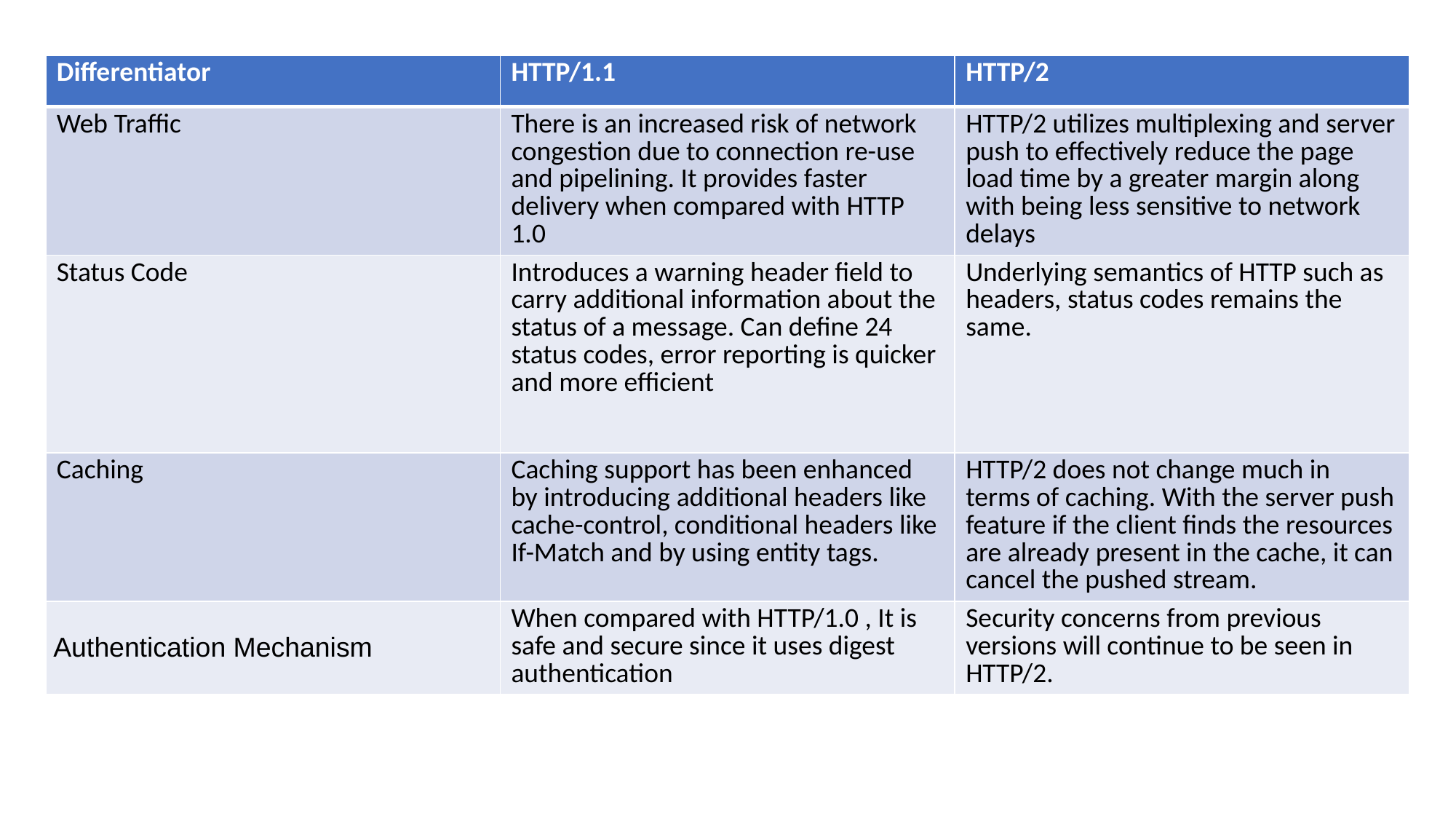

| Differentiator | HTTP/1.1 | HTTP/2 |
| --- | --- | --- |
| Web Traffic | There is an increased risk of network congestion due to connection re-use and pipelining. It provides faster delivery when compared with HTTP 1.0 | HTTP/2 utilizes multiplexing and server push to effectively reduce the page load time by a greater margin along with being less sensitive to network delays |
| Status Code | Introduces a warning header field to carry additional information about the status of a message. Can define 24 status codes, error reporting is quicker and more efficient | Underlying semantics of HTTP such as headers, status codes remains the same. |
| Caching | Caching support has been enhanced by introducing additional headers like cache-control, conditional headers like If-Match and by using entity tags. | HTTP/2 does not change much in terms of caching. With the server push feature if the client finds the resources are already present in the cache, it can cancel the pushed stream. |
| Authentication Mechanism | When compared with HTTP/1.0 , It is safe and secure since it uses digest authentication | Security concerns from previous versions will continue to be seen in HTTP/2. |